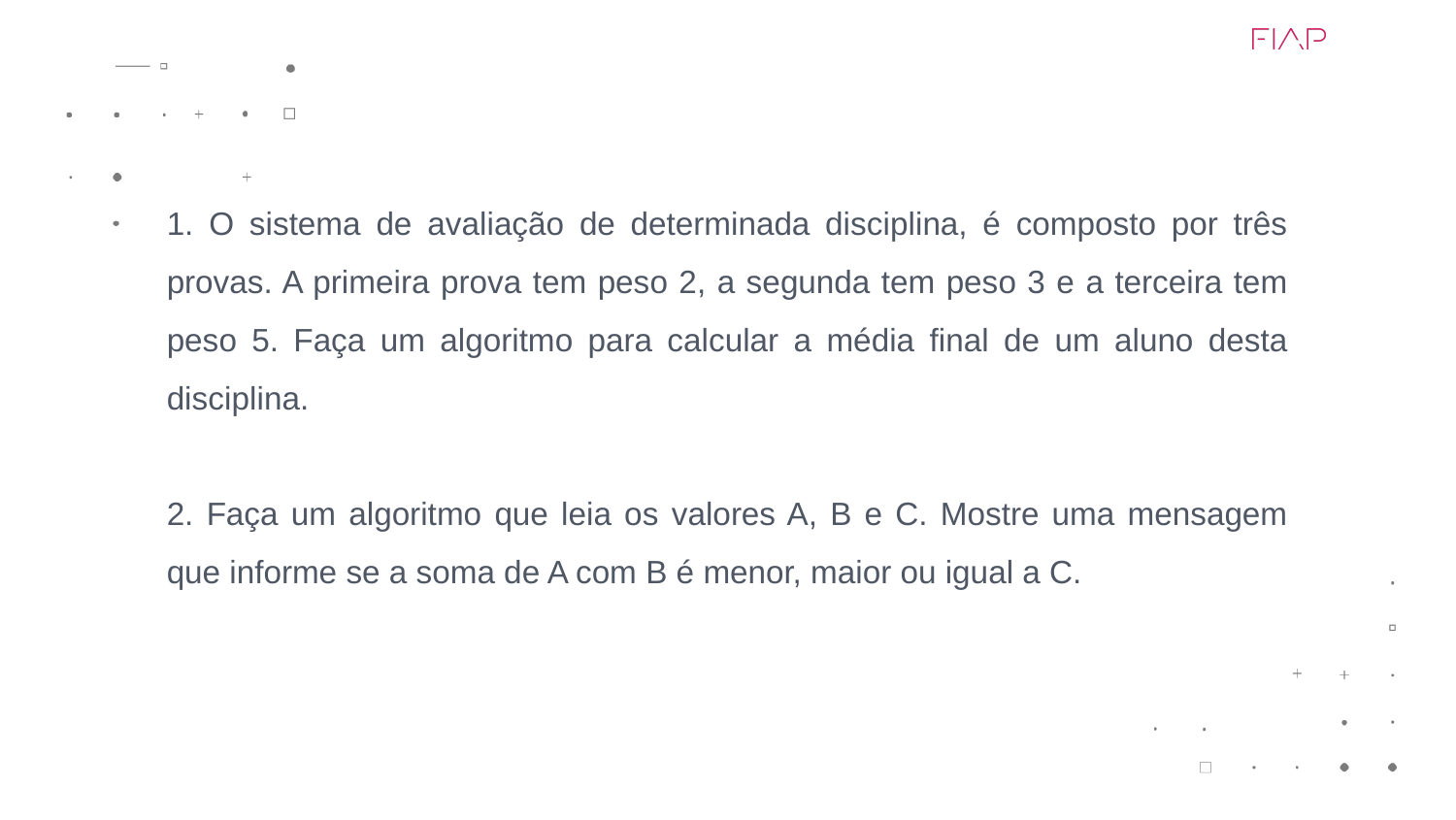

1. O sistema de avaliação de determinada disciplina, é composto por três provas. A primeira prova tem peso 2, a segunda tem peso 3 e a terceira tem peso 5. Faça um algoritmo para calcular a média final de um aluno desta disciplina.

2. Faça um algoritmo que leia os valores A, B e C. Mostre uma mensagem que informe se a soma de A com B é menor, maior ou igual a C.